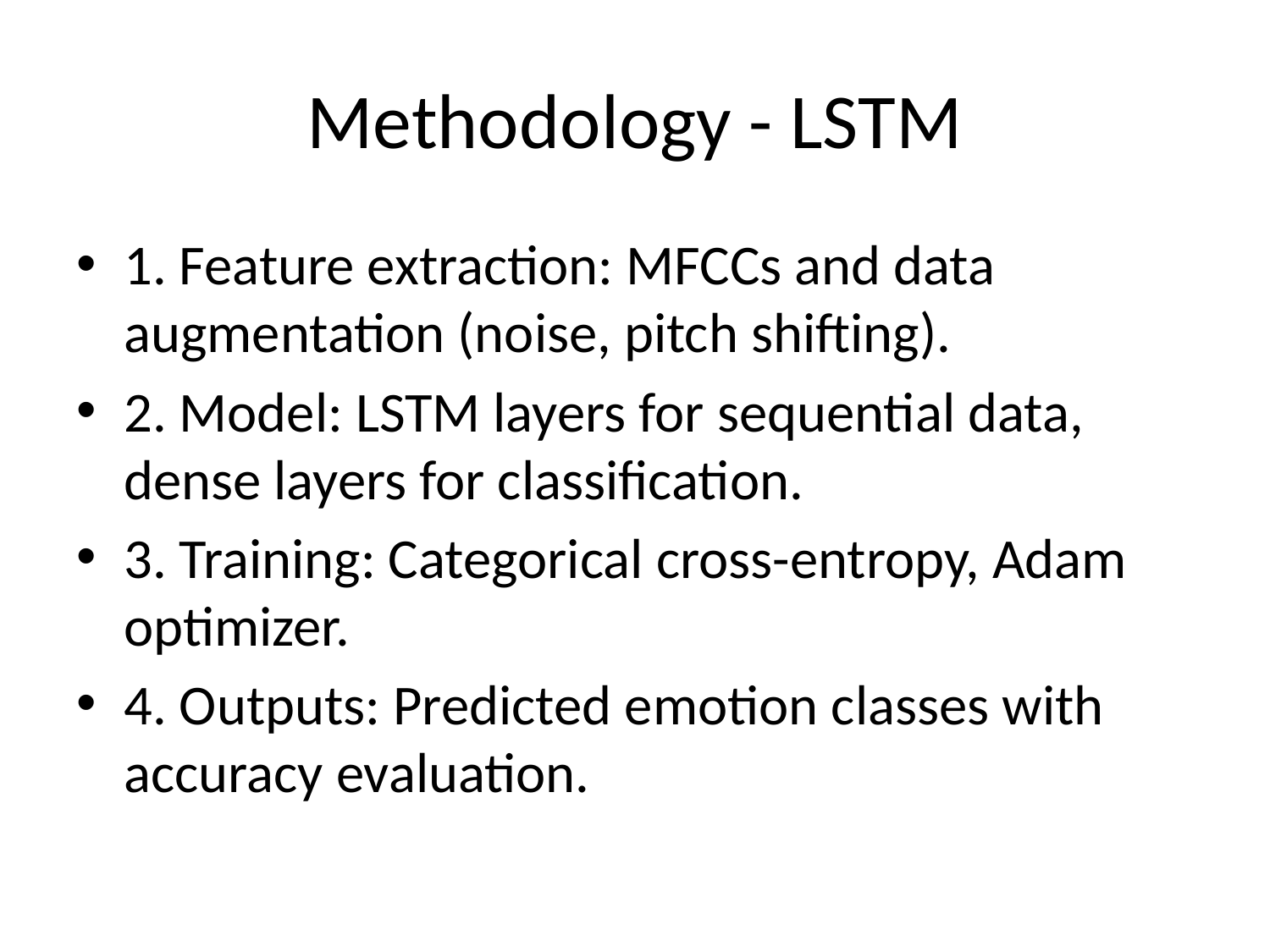

# Methodology - LSTM
1. Feature extraction: MFCCs and data augmentation (noise, pitch shifting).
2. Model: LSTM layers for sequential data, dense layers for classification.
3. Training: Categorical cross-entropy, Adam optimizer.
4. Outputs: Predicted emotion classes with accuracy evaluation.